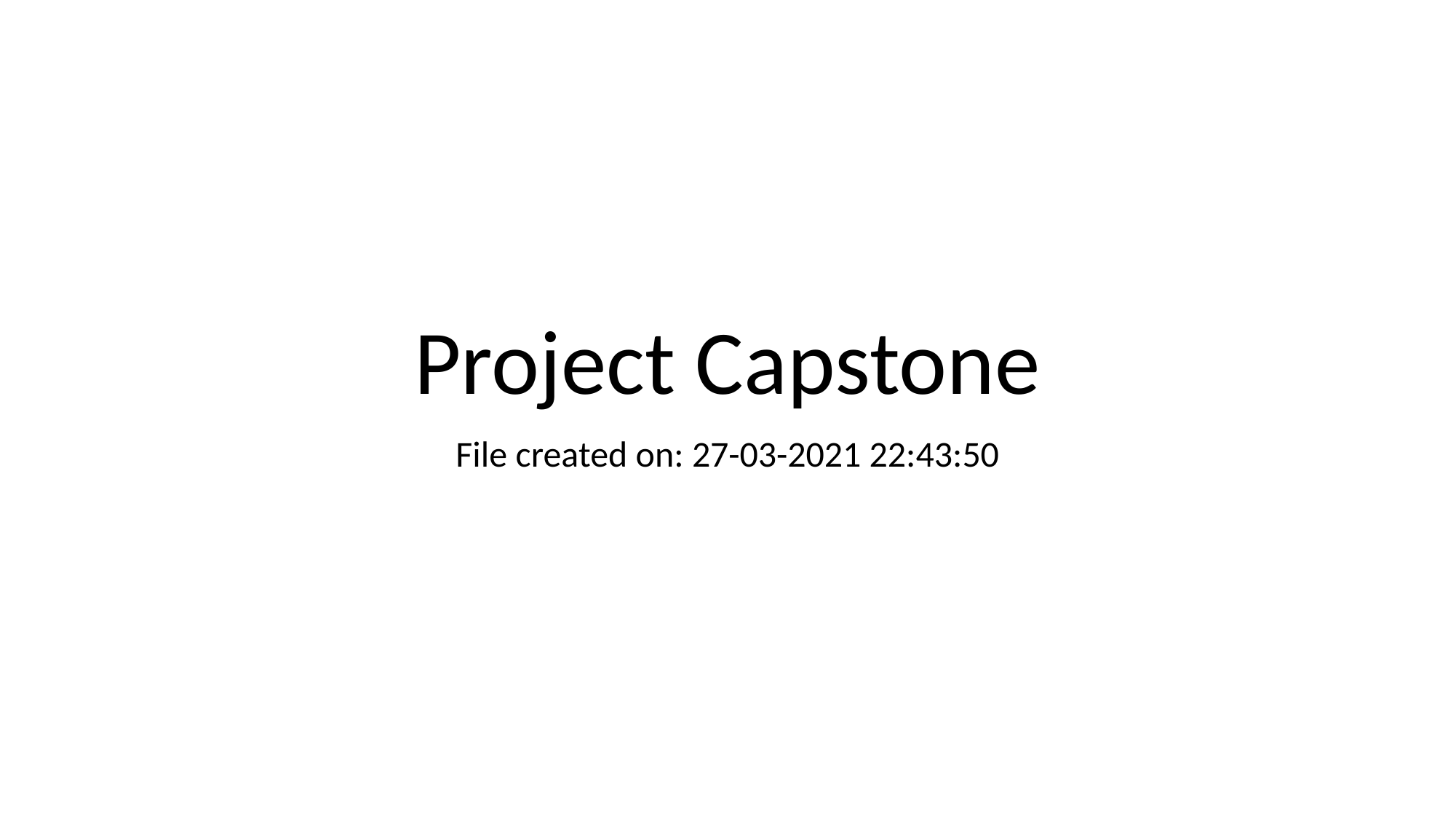

# Project Capstone
File created on: 27-03-2021 22:43:50